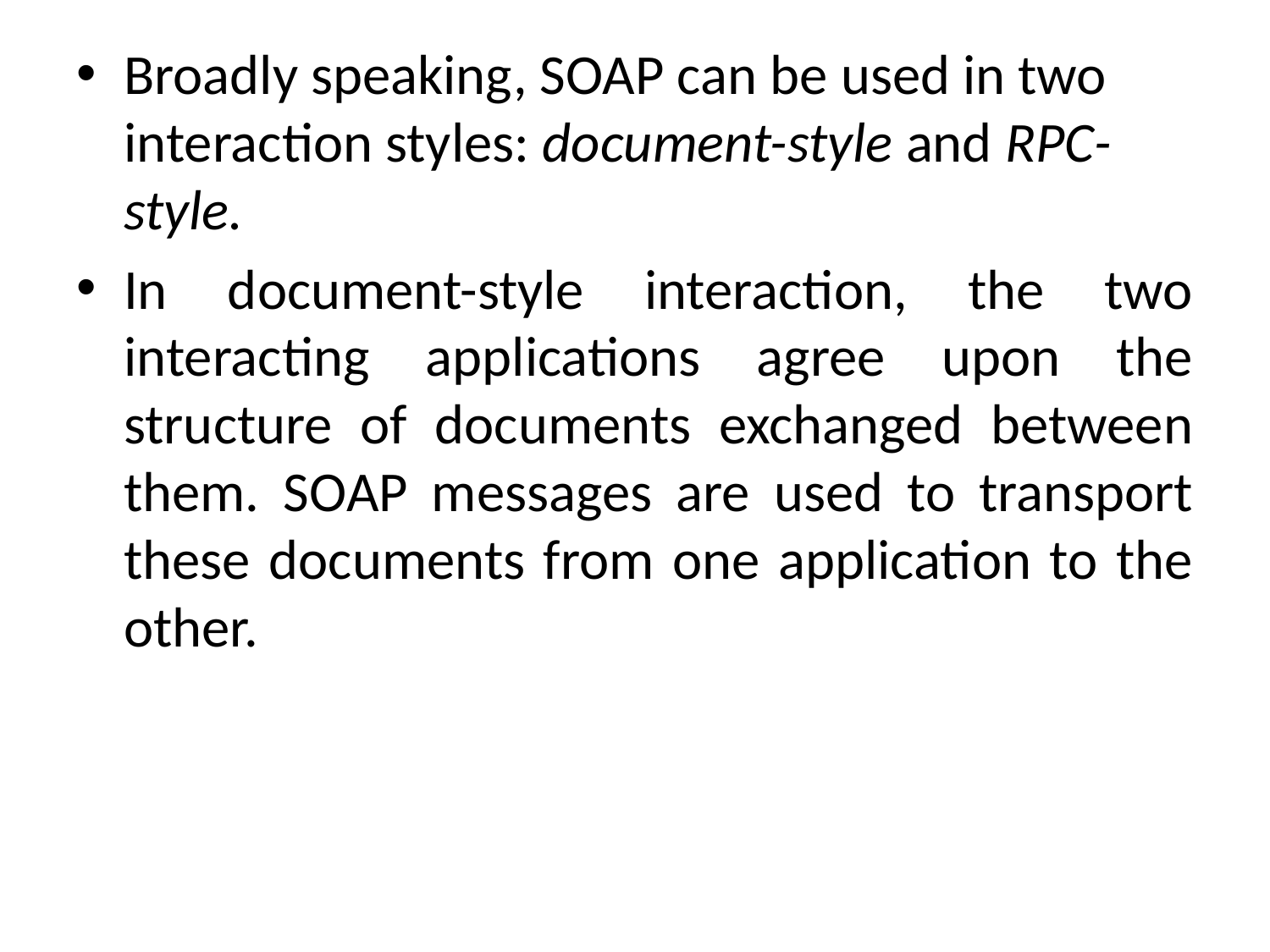

Broadly speaking, SOAP can be used in two interaction styles: document-style and RPC-style.
In document-style interaction, the two interacting applications agree upon the structure of documents exchanged between them. SOAP messages are used to transport these documents from one application to the other.